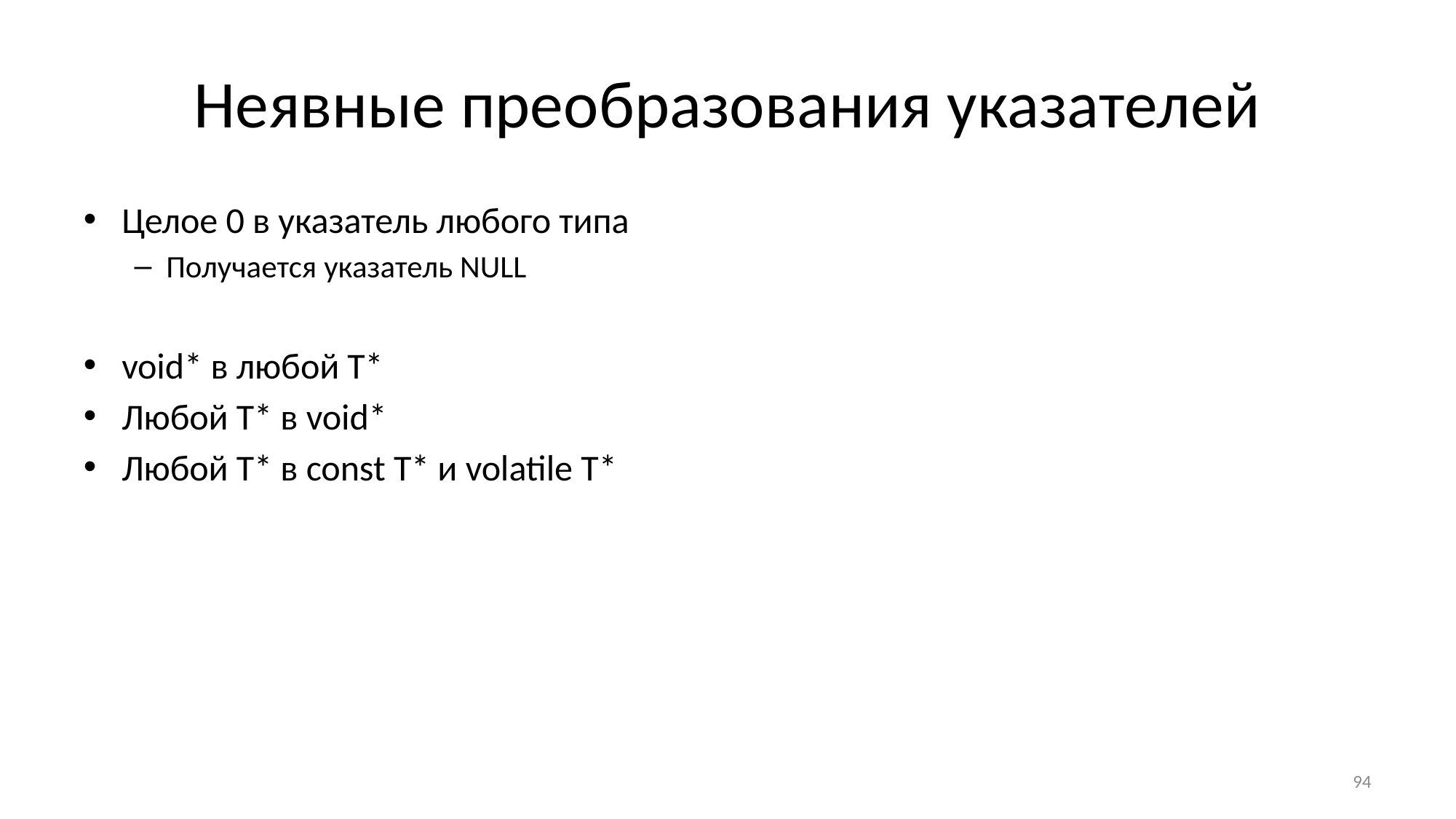

# Неявные преобразования указателей
Целое 0 в указатель любого типа
Получается указатель NULL

void* в любой Т*
Любой Т* в void*
Любой T* в const T* и volatile T*

Во всех случаях:
Меняется только тип выражения
Значение указателя не меняется
well-defined

94